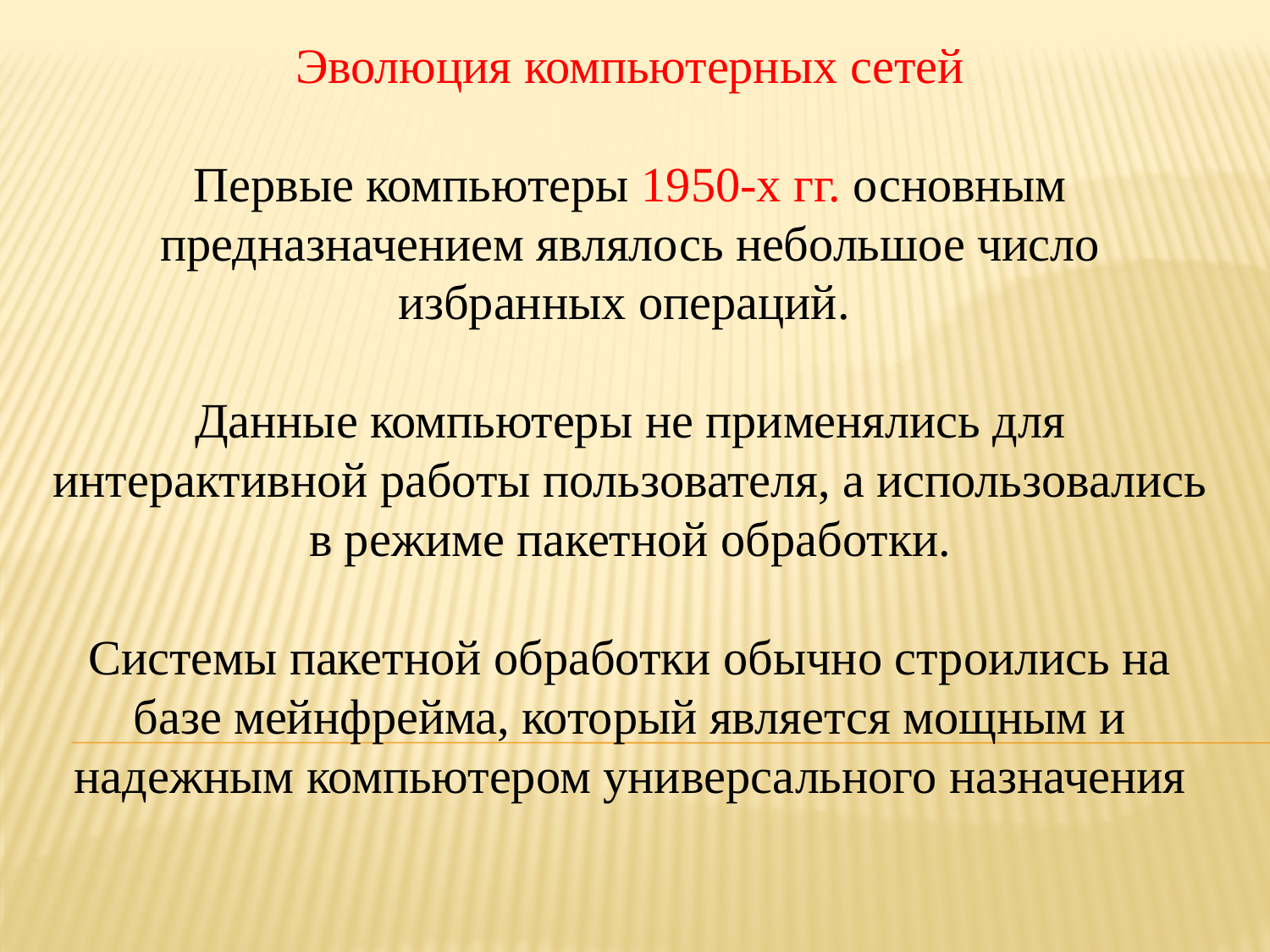

Эволюция компьютерных сетей

Первые компьютеры 1950-х гг. основным предназначением являлось небольшое число избранных операций.

Данные компьютеры не применялись для интерактивной работы пользователя, а использовались в режиме пакетной обработки.

Системы пакетной обработки обычно строились на базе мейнфрейма, который является мощным и надежным компьютером универсального назначения